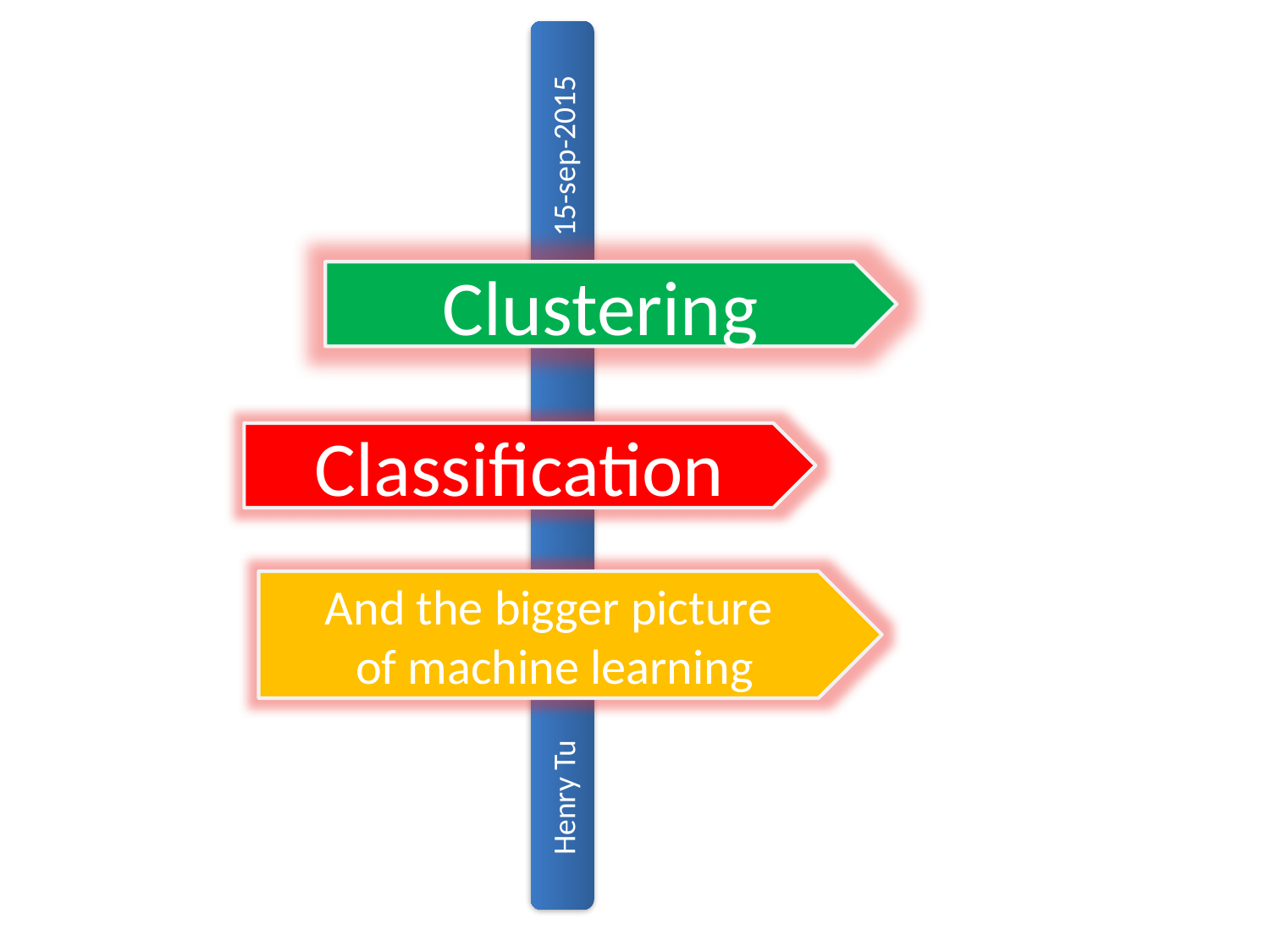

Clustering
Classification
Henry Tu                                                                      15-sep-2015
And the bigger picture
of machine learning